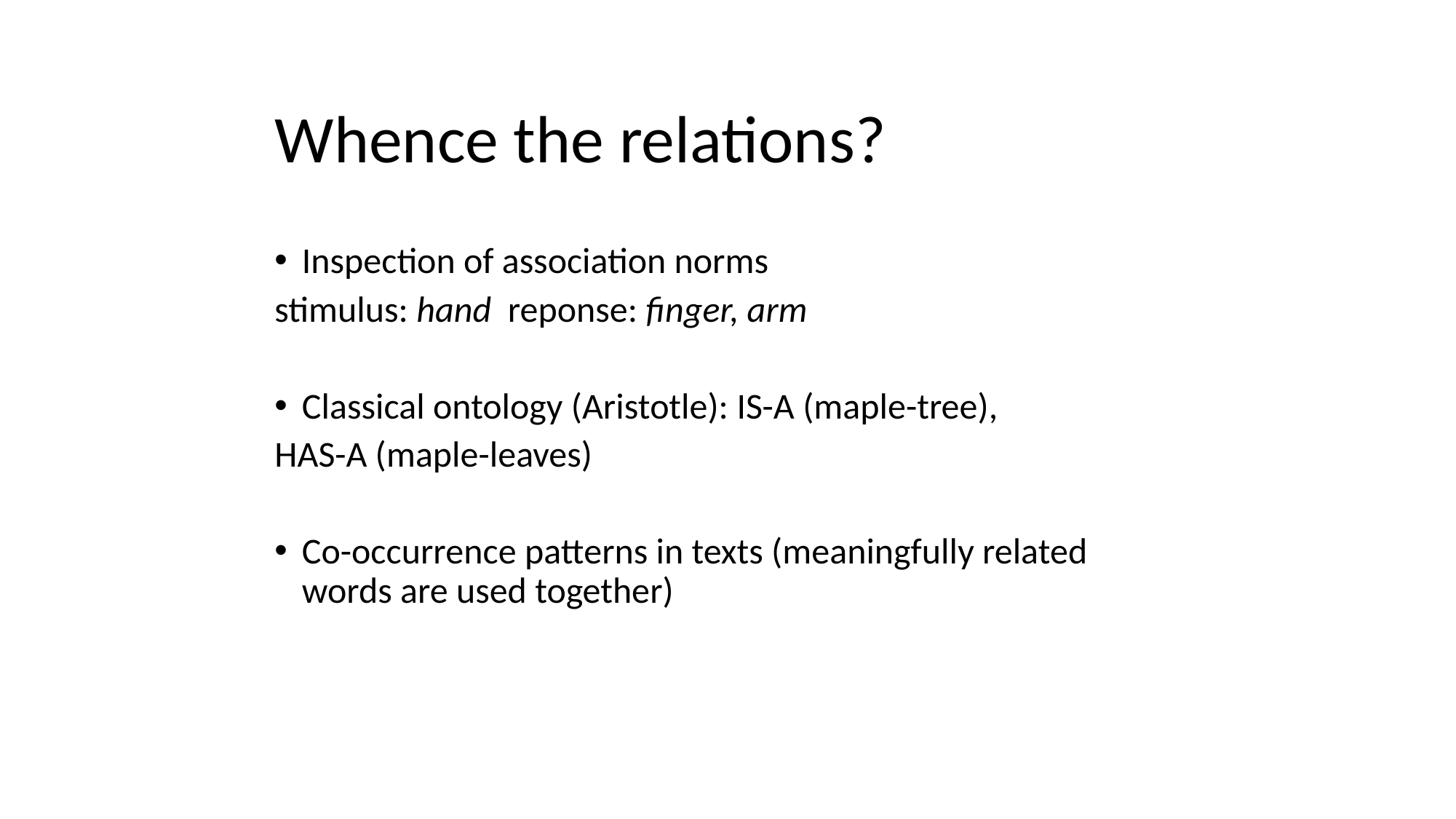

# Whence the relations?
Inspection of association norms
stimulus: hand  reponse: finger, arm

Classical ontology (Aristotle): IS-A (maple-tree),
HAS-A (maple-leaves)‏

Co-occurrence patterns in texts (meaningfully related words are used together)‏